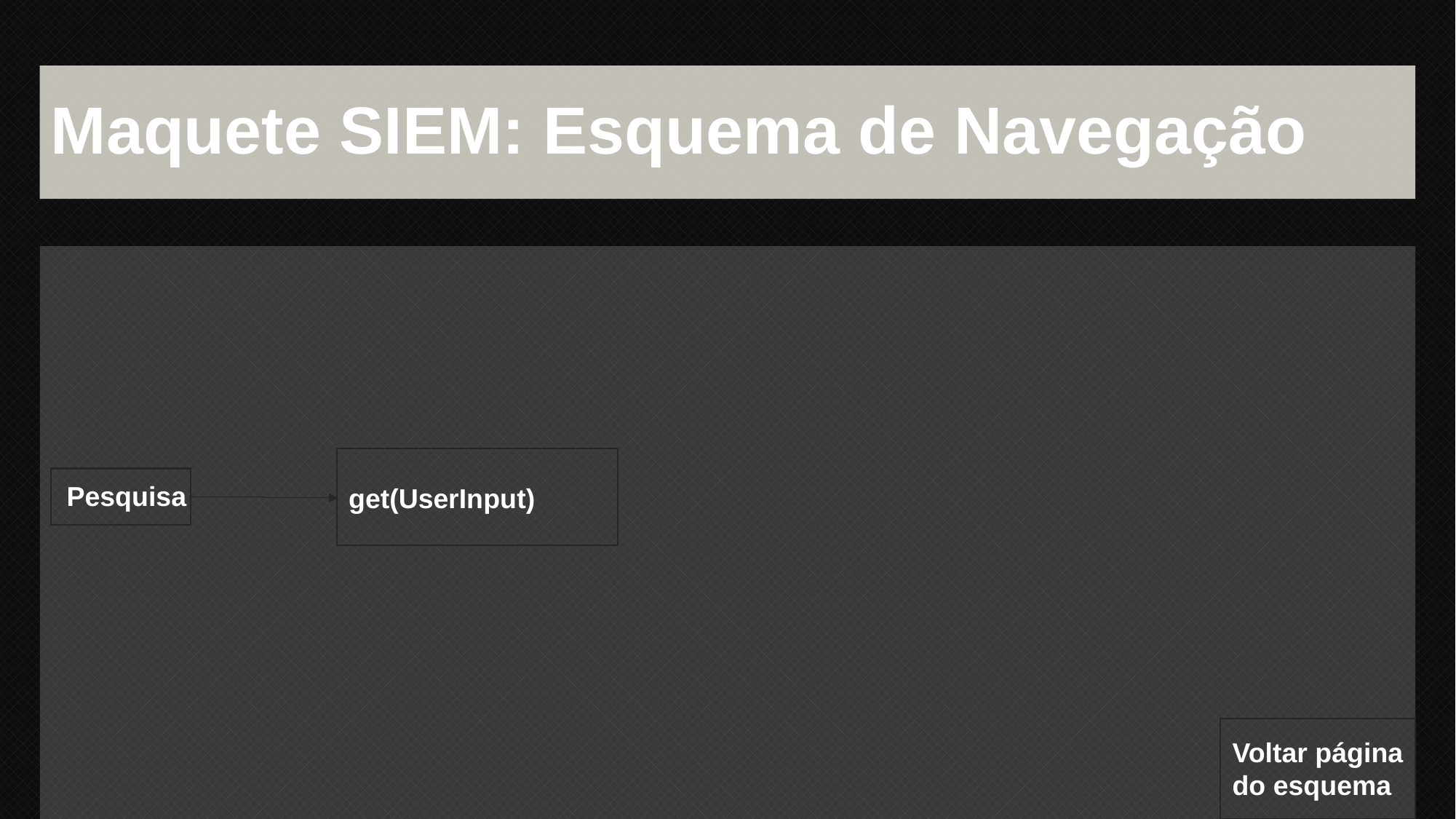

# Maquete SIEM: Esquema de Navegação

Pesquisa
get(UserInput)

Voltar página
do esquema